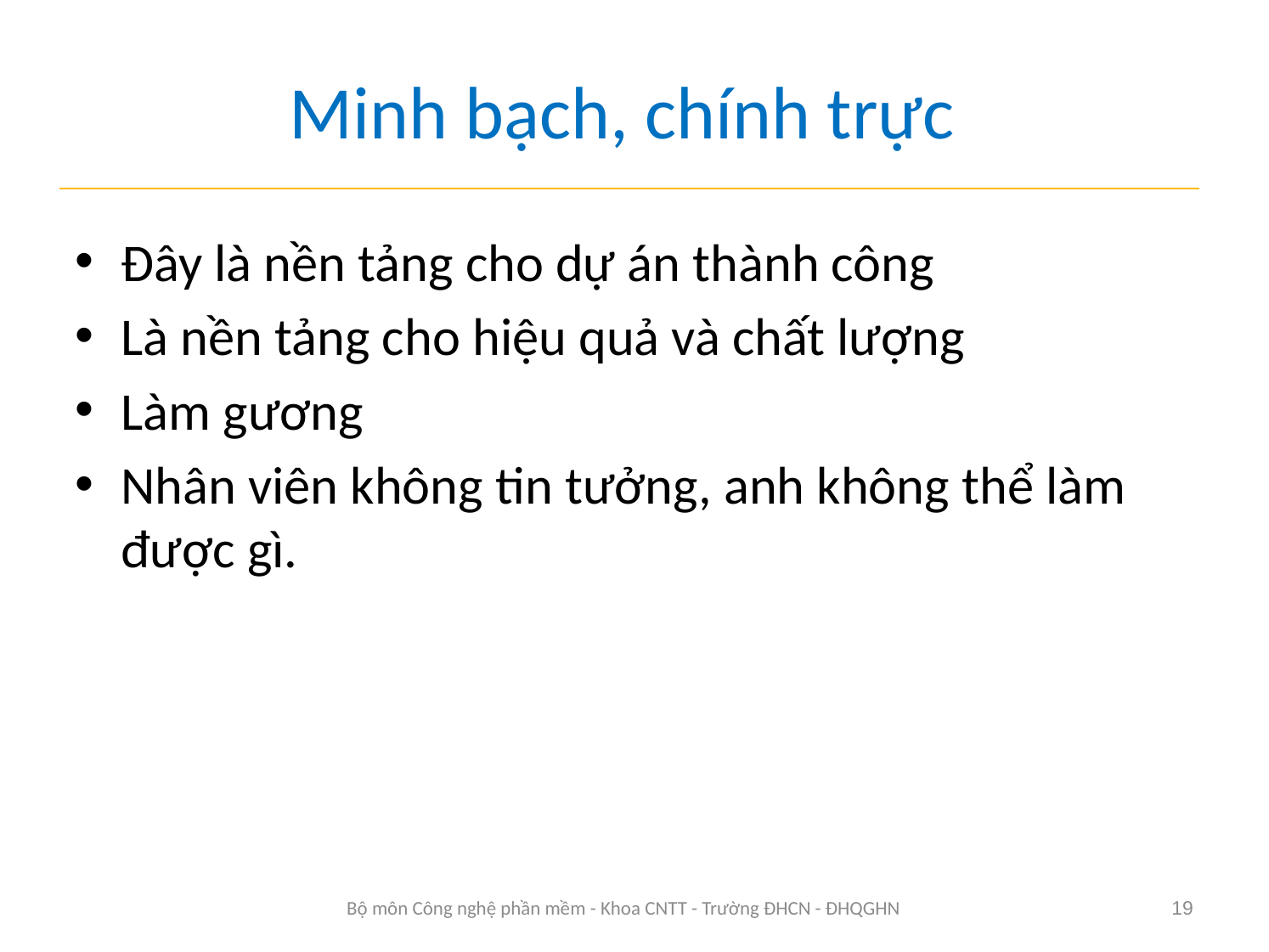

# Minh bạch, chính trực
Đây là nền tảng cho dự án thành công
Là nền tảng cho hiệu quả và chất lượng
Làm gương
Nhân viên không tin tưởng, anh không thể làm được gì.

Bộ môn Công nghệ phần mềm - Khoa CNTT - Trường ĐHCN - ĐHQGHN
19